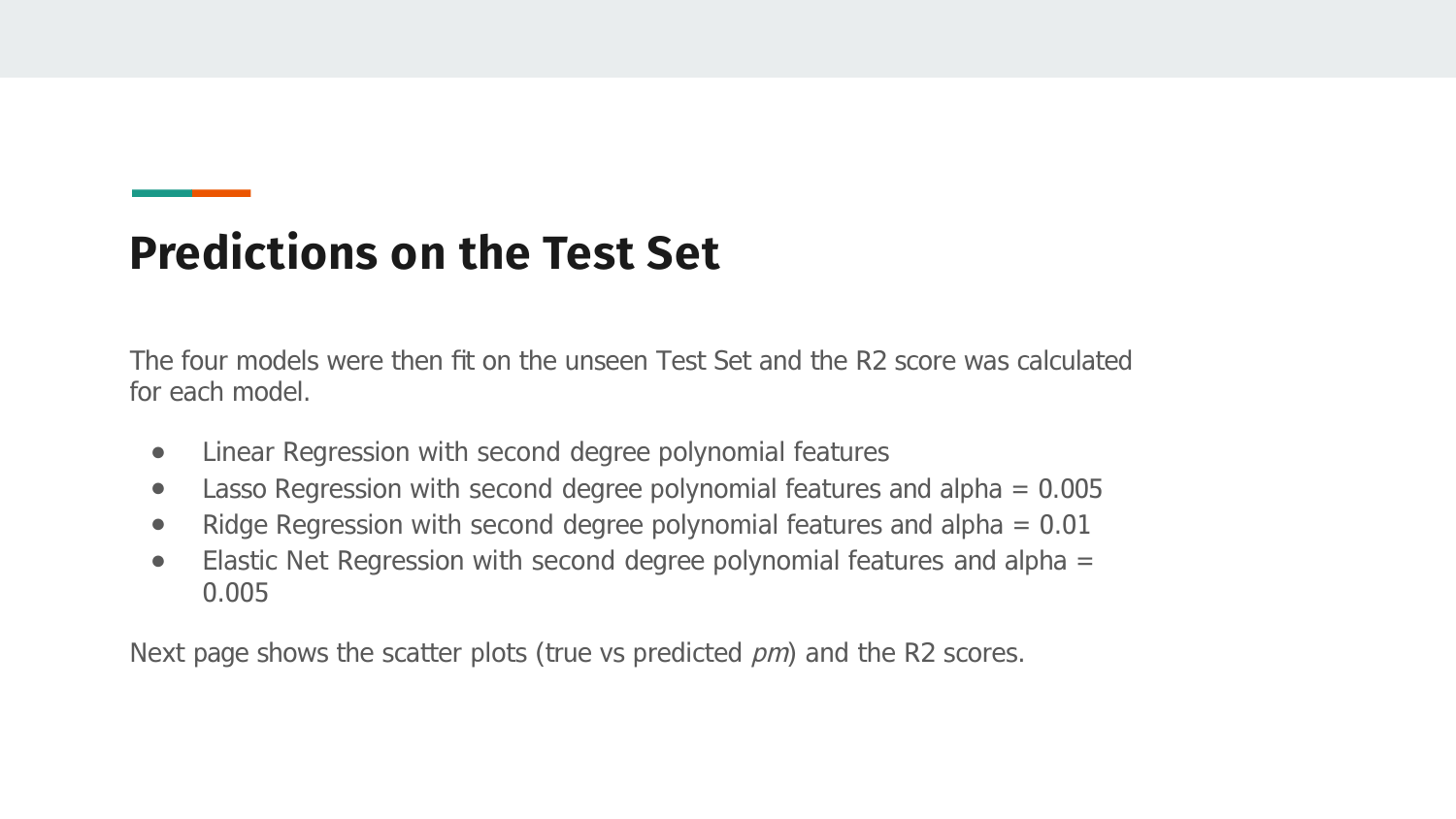

# Predictions on the Test Set
The four models were then fit on the unseen Test Set and the R2 score was calculated for each model.

Linear Regression with second degree polynomial features
Lasso Regression with second degree polynomial features and alpha = 0.005
Ridge Regression with second degree polynomial features and alpha = 0.01
Elastic Net Regression with second degree polynomial features and alpha = 0.005

Next page shows the scatter plots (true vs predicted pm) and the R2 scores.